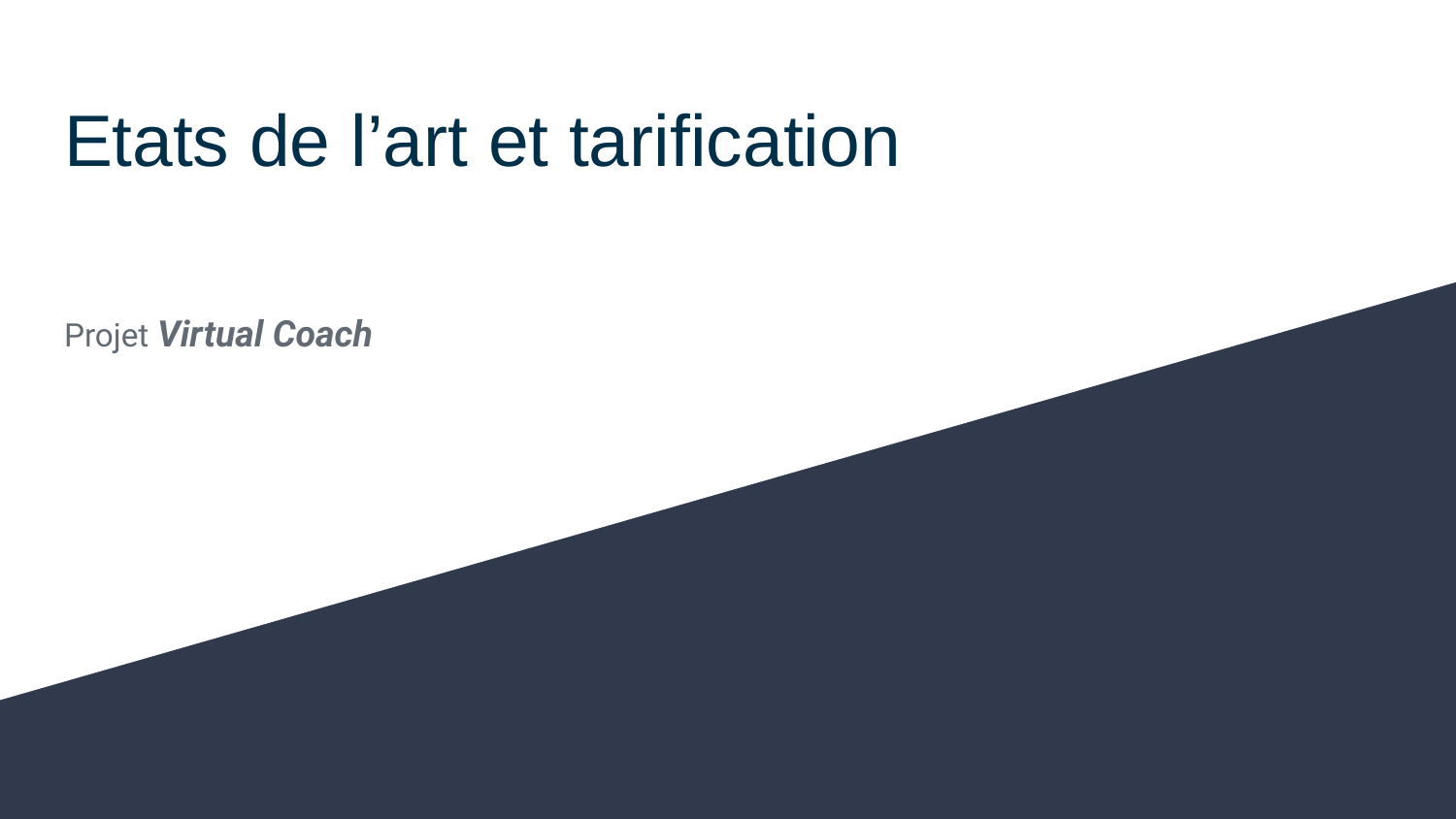

# Etats de l’art et tarification
Projet Virtual Coach